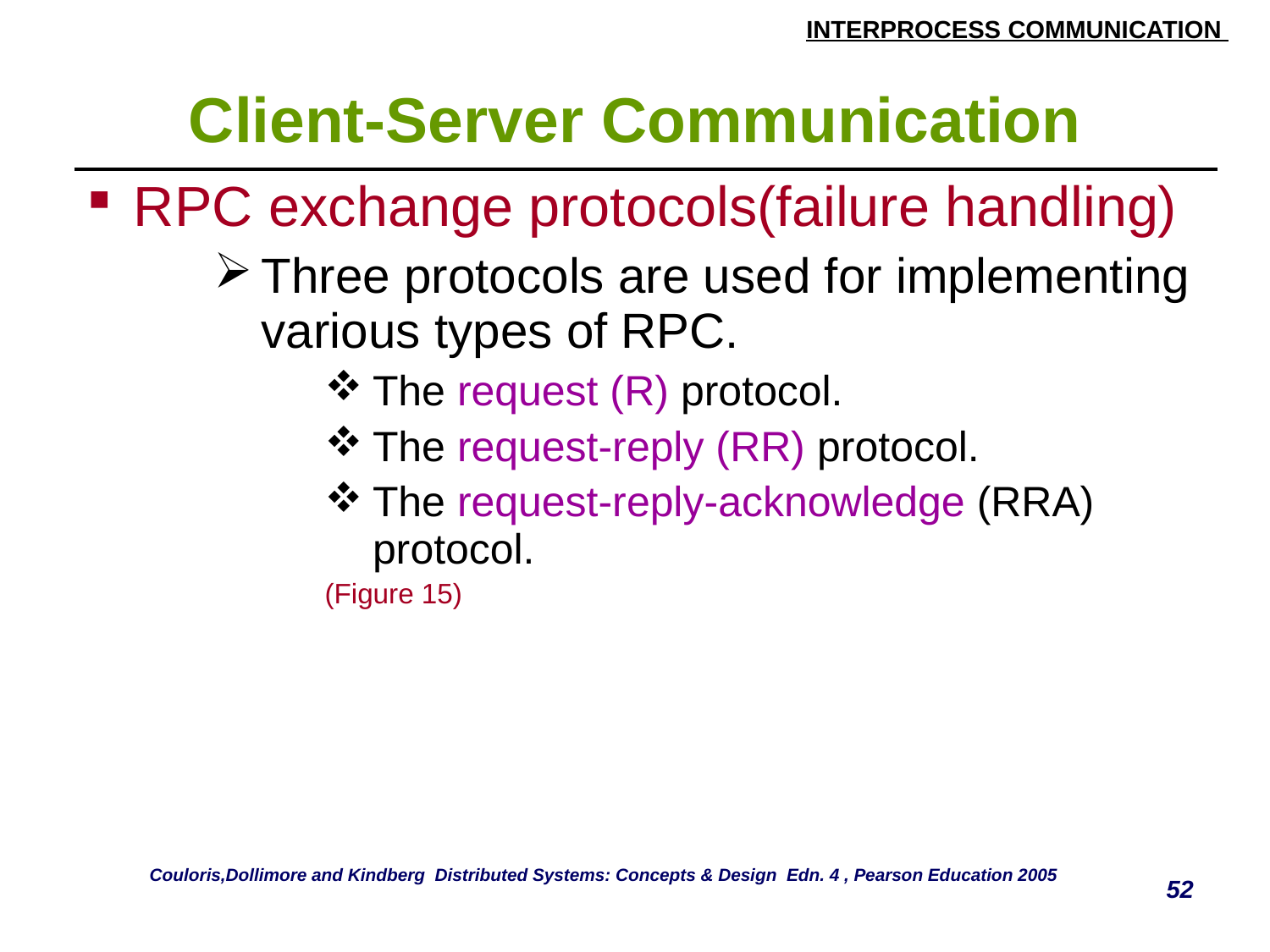

# Client-Server Communication
| RPC exchange protocols(failure handling) Three protocols are used for implementing various types of RPC. The request (R) protocol. The request-reply (RR) protocol. The request-reply-acknowledge (RRA) protocol. (Figure 15) |
| --- |
Couloris,Dollimore and Kindberg  Distributed Systems: Concepts & Design  Edn. 4 , Pearson Education 2005
52